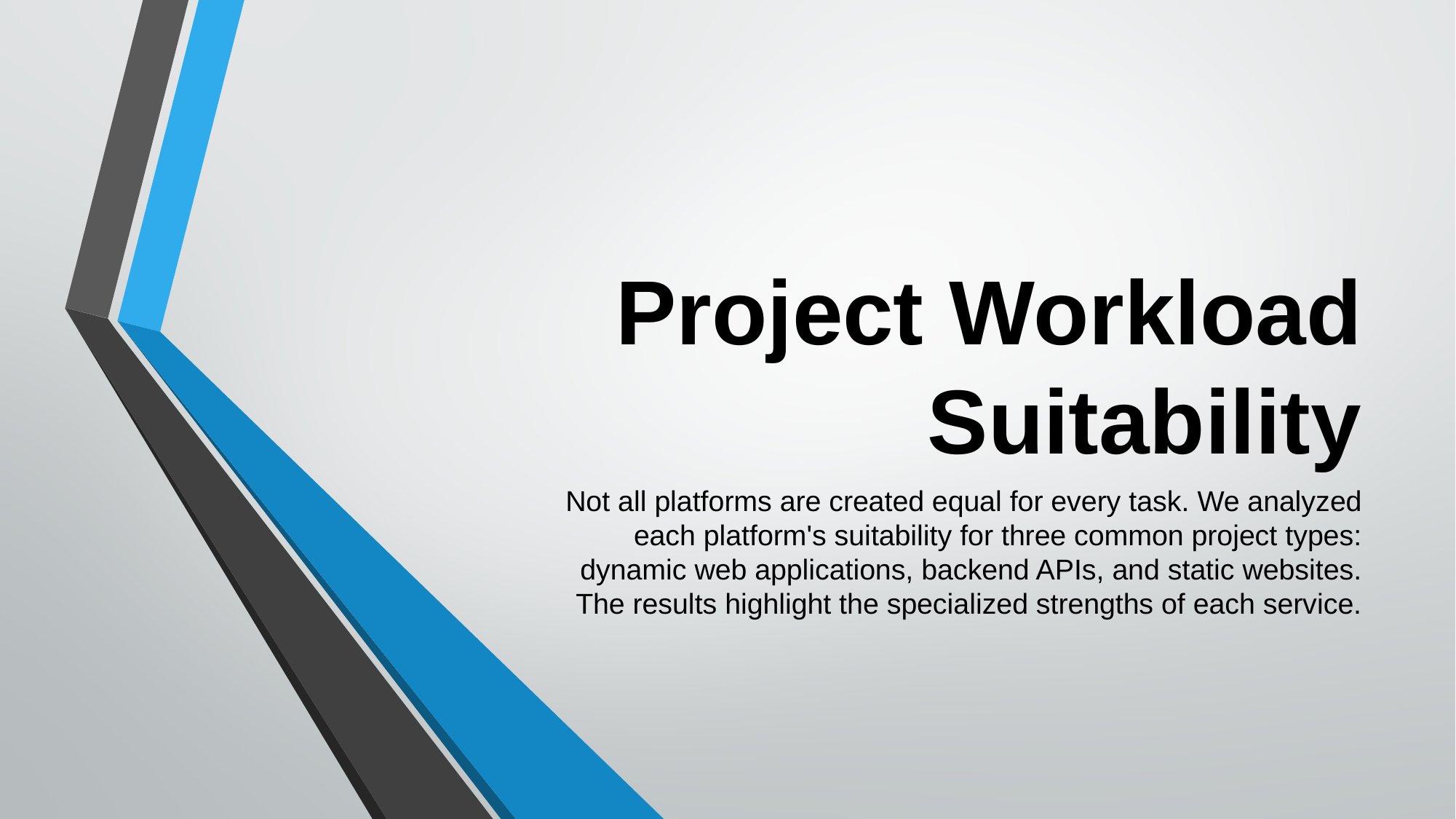

# Project Workload Suitability
Not all platforms are created equal for every task. We analyzed each platform's suitability for three common project types: dynamic web applications, backend APIs, and static websites. The results highlight the specialized strengths of each service.